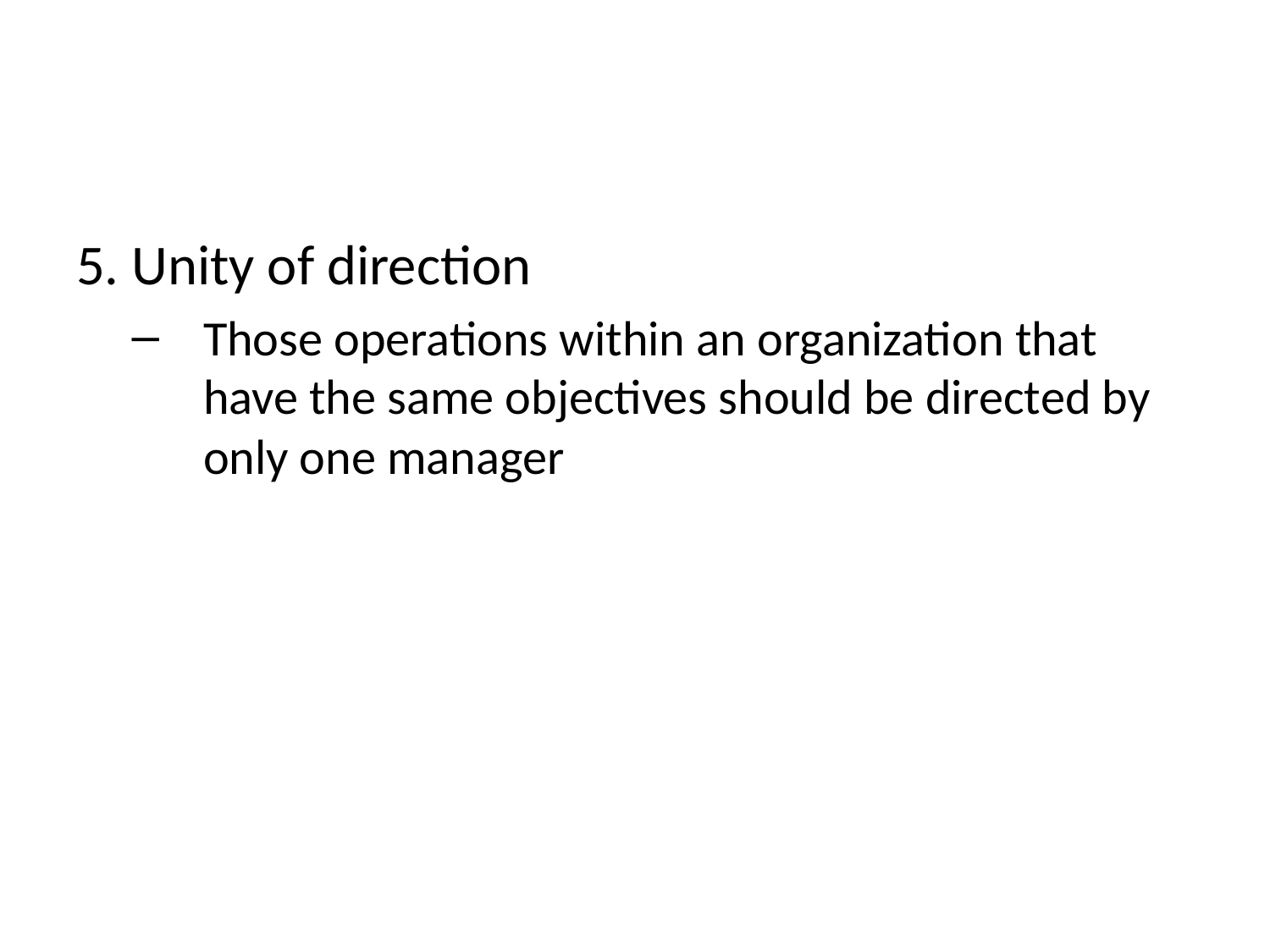

#
5. Unity of direction
Those operations within an organization that have the same objectives should be directed by only one manager